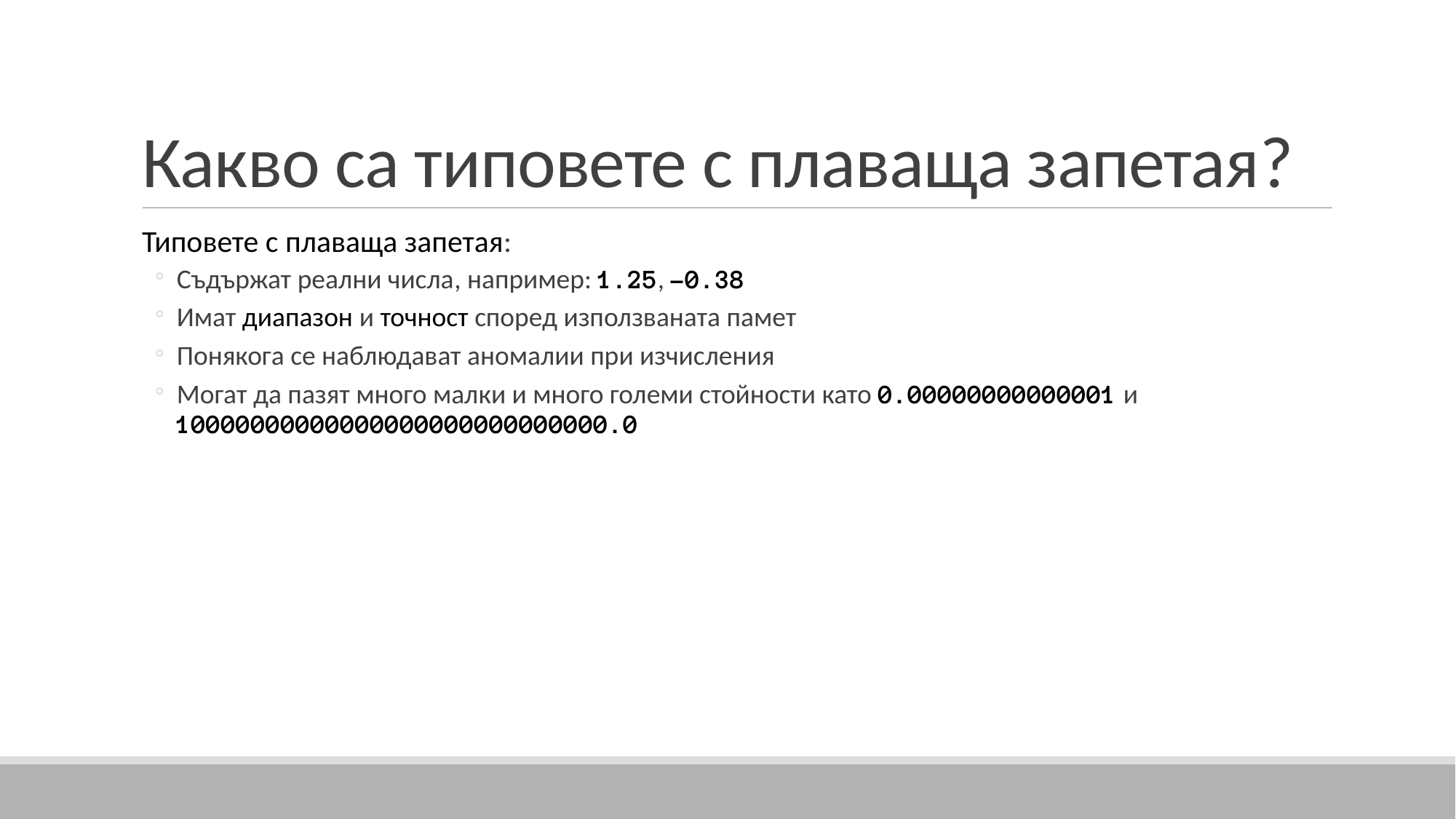

# Какво са типовете с плаваща запетая?
Типовете с плаваща запетая:
Съдържат реални числа, например: 1.25, -0.38
Имат диапазон и точност според използваната памет
Понякога се наблюдават аномалии при изчисления
Могат да пазят много малки и много големи стойности като 0.00000000000001 и 10000000000000000000000000000.0